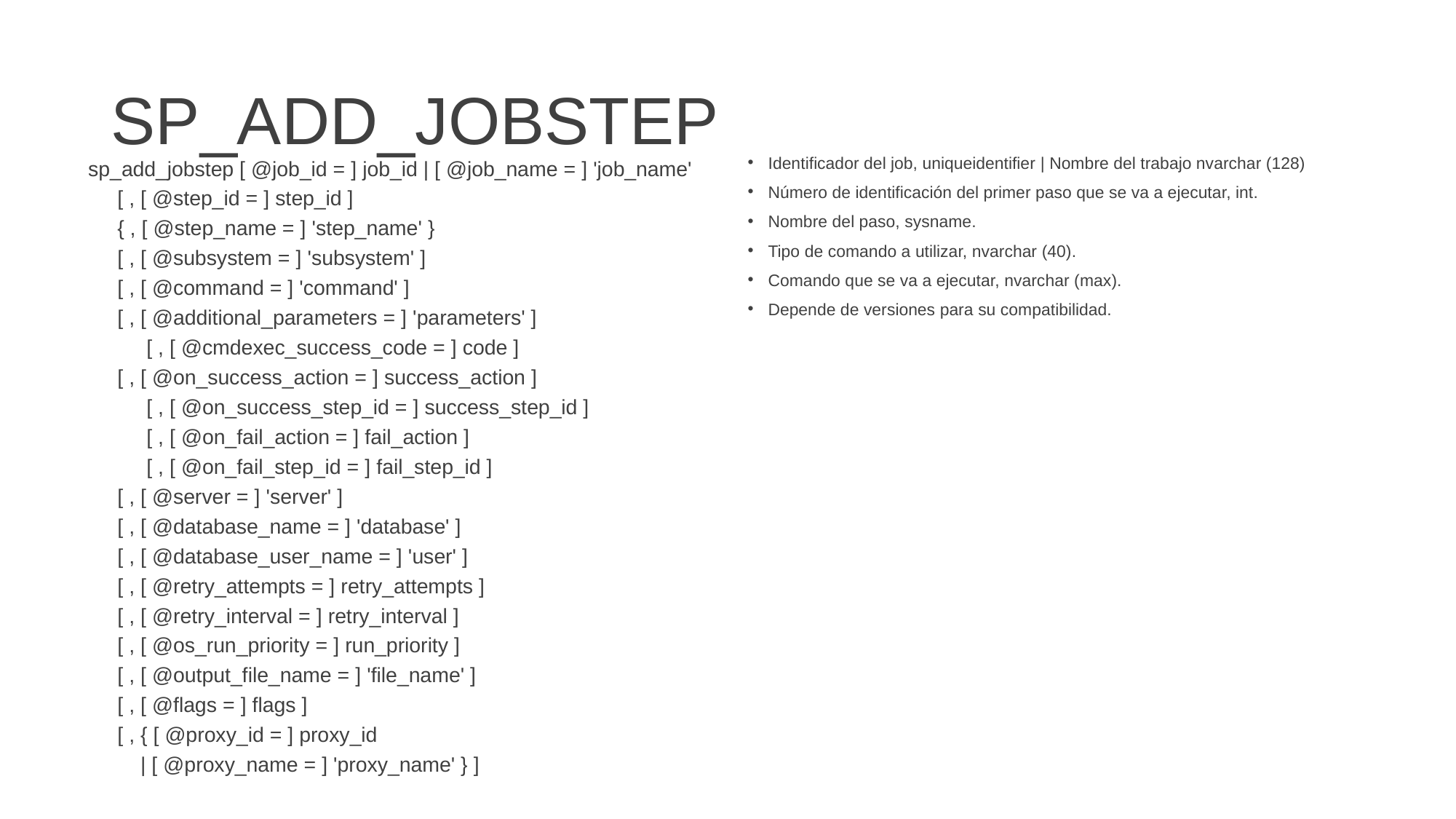

# SP_ADD_JOBSTEP
sp_add_jobstep [ @job_id = ] job_id | [ @job_name = ] 'job_name'
     [ , [ @step_id = ] step_id ]
     { , [ @step_name = ] 'step_name' }
     [ , [ @subsystem = ] 'subsystem' ]
     [ , [ @command = ] 'command' ]
     [ , [ @additional_parameters = ] 'parameters' ]
          [ , [ @cmdexec_success_code = ] code ]
     [ , [ @on_success_action = ] success_action ]
          [ , [ @on_success_step_id = ] success_step_id ]
          [ , [ @on_fail_action = ] fail_action ]
          [ , [ @on_fail_step_id = ] fail_step_id ]
     [ , [ @server = ] 'server' ]
     [ , [ @database_name = ] 'database' ]
     [ , [ @database_user_name = ] 'user' ]
     [ , [ @retry_attempts = ] retry_attempts ]
     [ , [ @retry_interval = ] retry_interval ]
     [ , [ @os_run_priority = ] run_priority ]
     [ , [ @output_file_name = ] 'file_name' ]
     [ , [ @flags = ] flags ]
     [ , { [ @proxy_id = ] proxy_id
         | [ @proxy_name = ] 'proxy_name' } ]
Identificador del job, uniqueidentifier | Nombre del trabajo nvarchar (128)
Número de identificación del primer paso que se va a ejecutar, int.
Nombre del paso, sysname.
Tipo de comando a utilizar, nvarchar (40).
Comando que se va a ejecutar, nvarchar (max).
Depende de versiones para su compatibilidad.